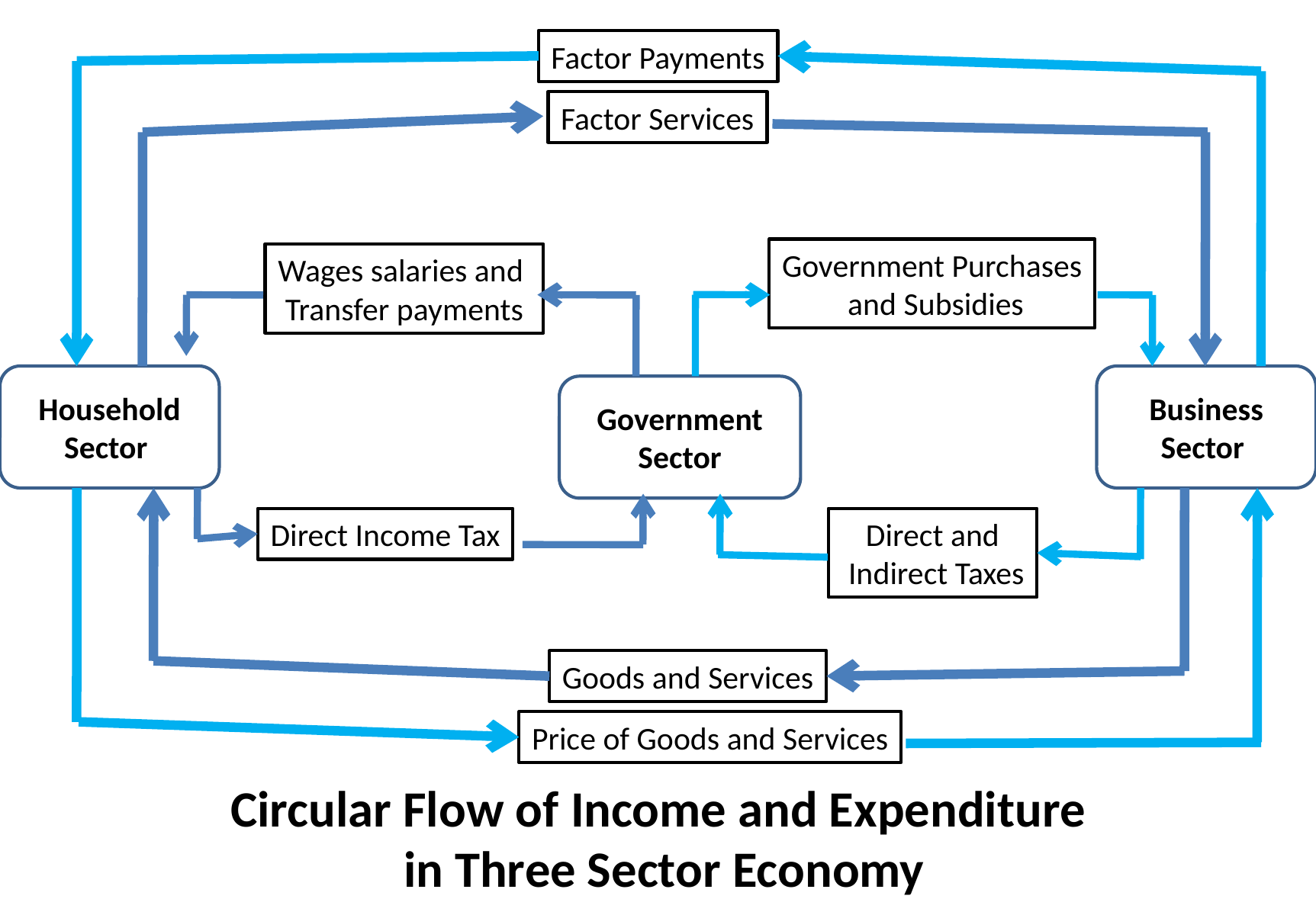

Factor Payments
Factor Services
Government Purchases
 and Subsidies
Wages salaries and
Transfer payments
Household Sector
Business Sector
Government Sector
Direct Income Tax
Direct and
 Indirect Taxes
Goods and Services
Price of Goods and Services
Circular Flow of Income and Expenditure
 in Three Sector Economy